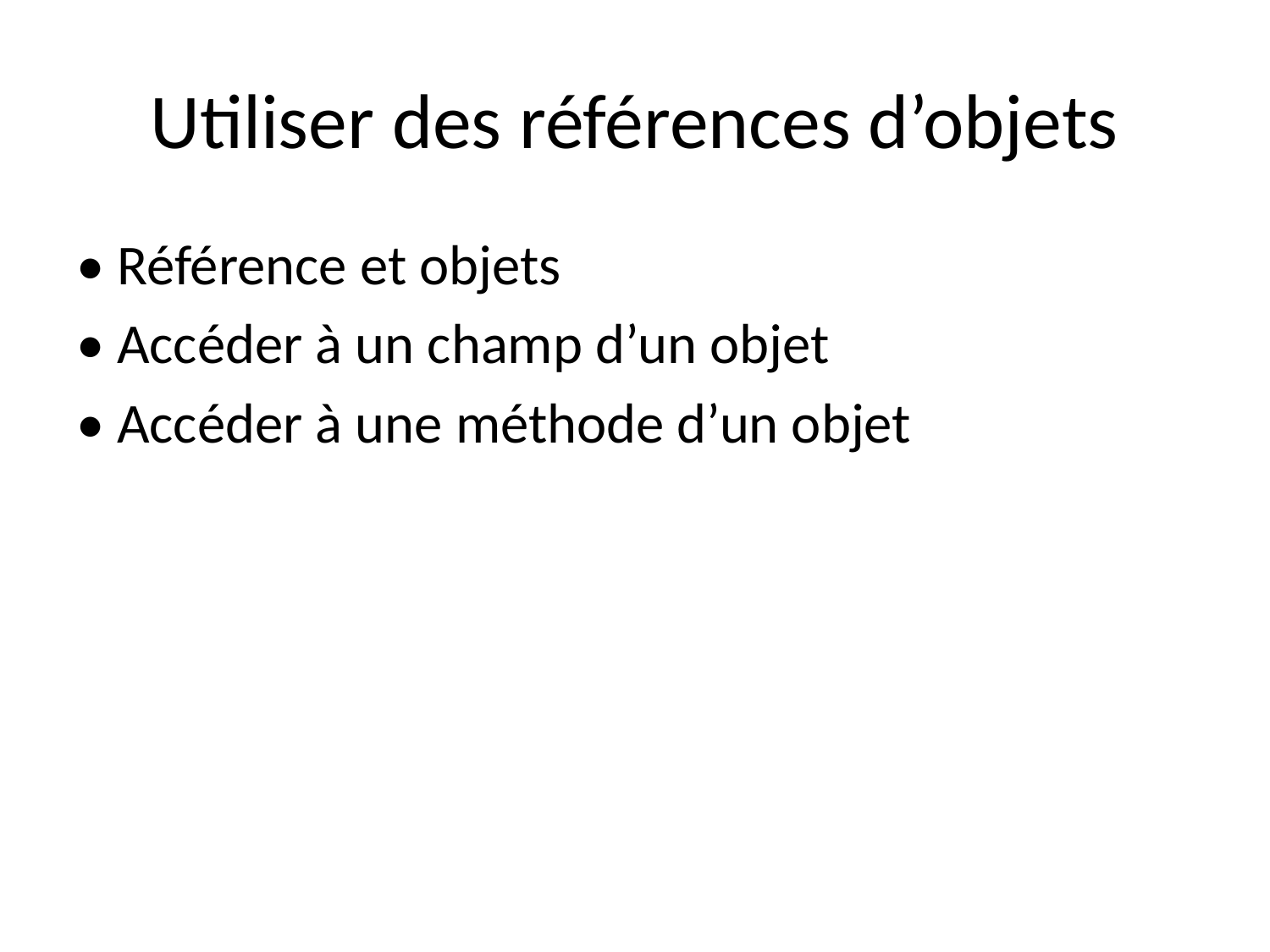

# Utiliser des références d’objets
• Référence et objets
• Accéder à un champ d’un objet
• Accéder à une méthode d’un objet